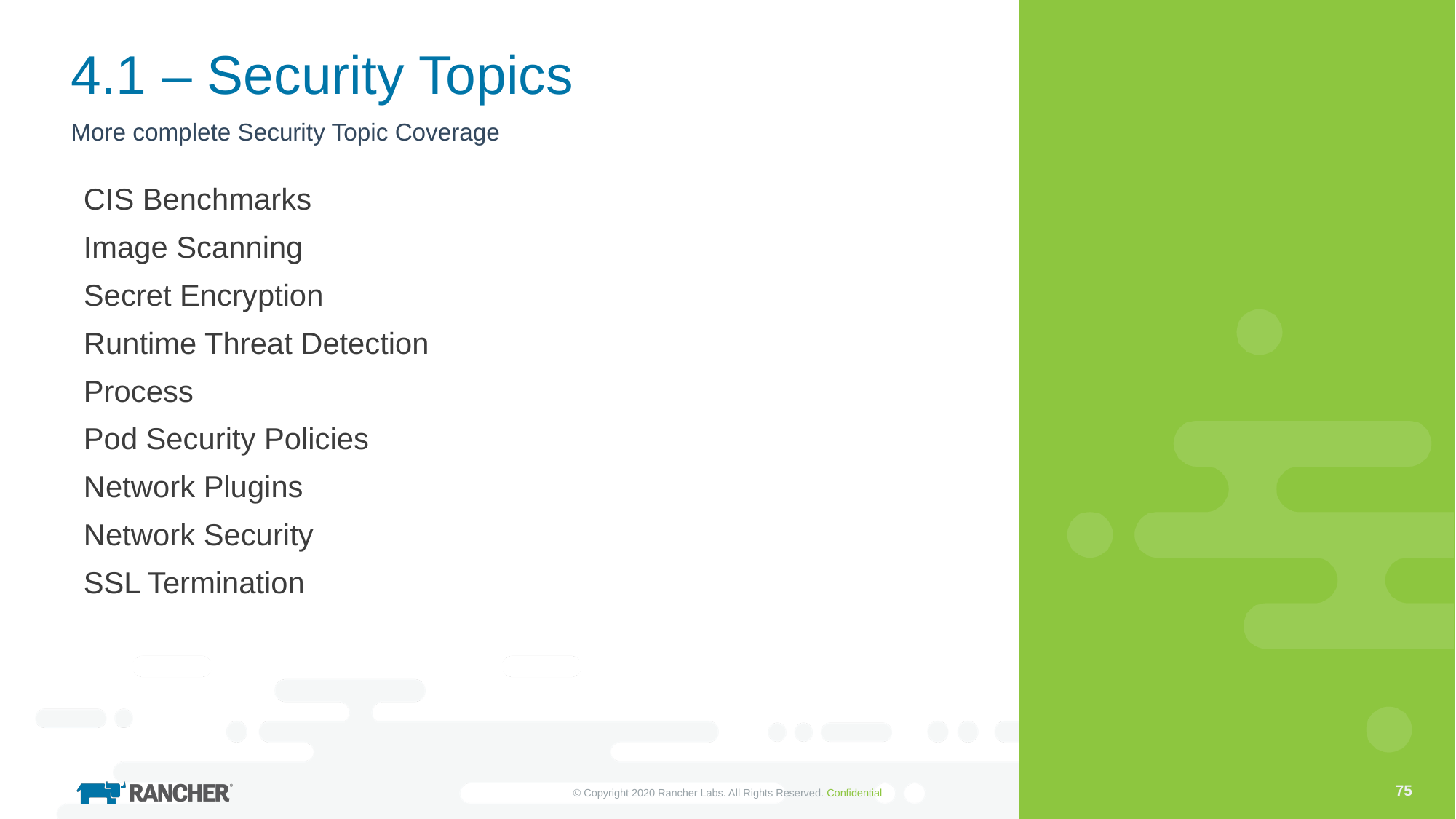

# 4.1 – Security Topics
More complete Security Topic Coverage
CIS Benchmarks
Image Scanning
Secret Encryption
Runtime Threat Detection
Process
Pod Security Policies
Network Plugins
Network Security
SSL Termination